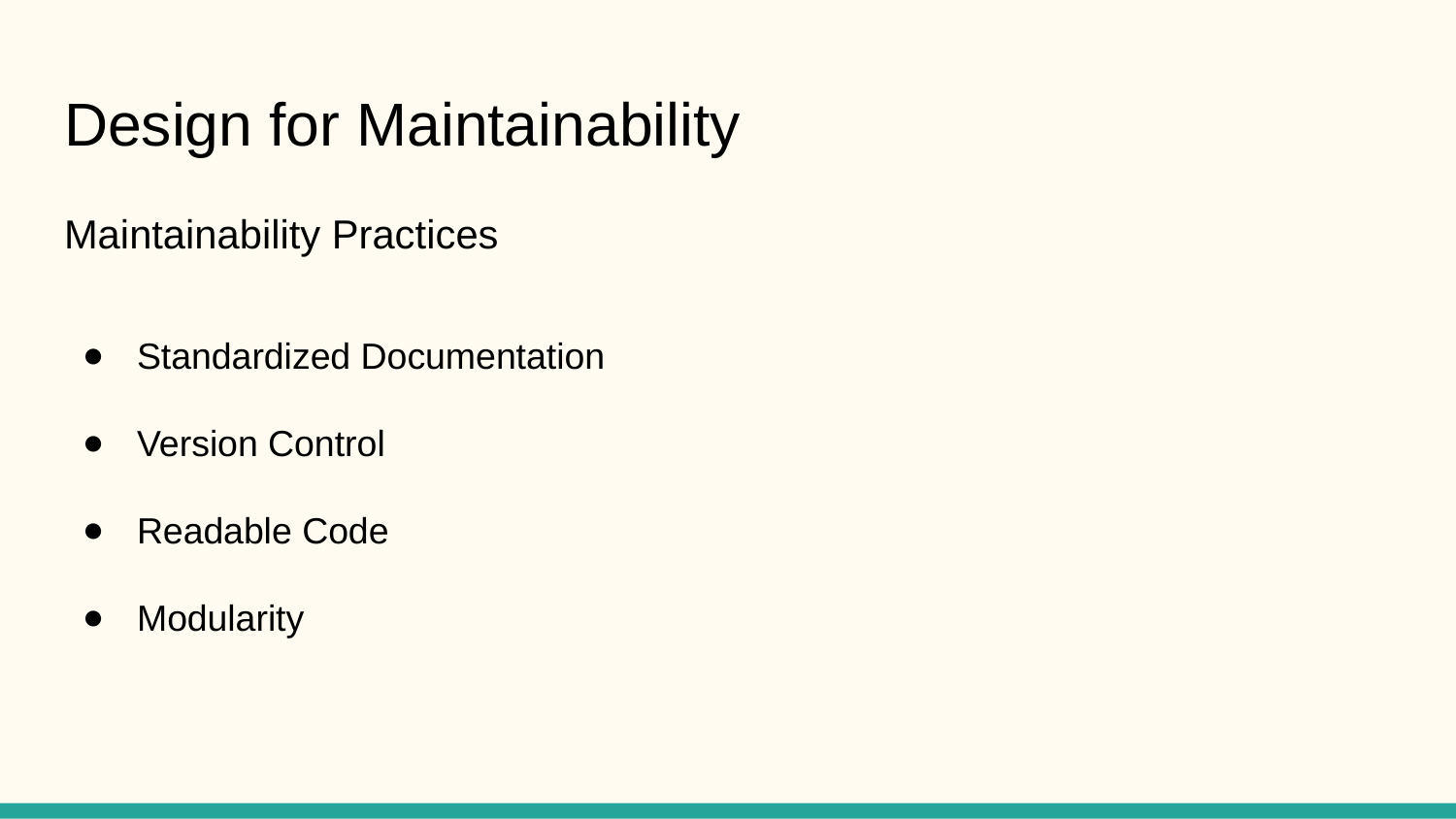

# Design for Maintainability
Maintainability Practices
Standardized Documentation
Version Control
Readable Code
Modularity